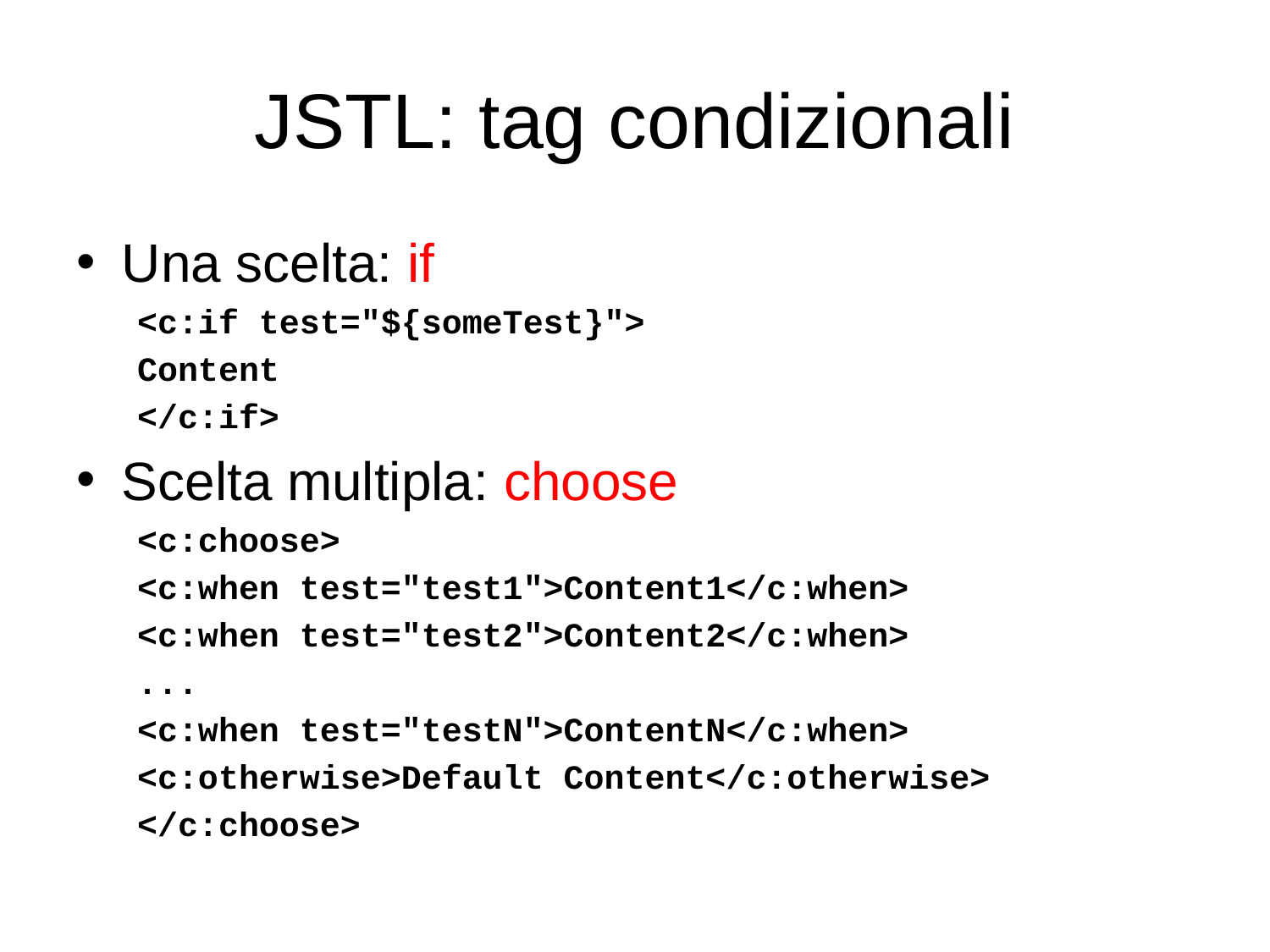

# JSTL: tag condizionali
Una scelta: if
<c:if test="${someTest}">
Content
</c:if>
Scelta multipla: choose
<c:choose>
	<c:when test="test1">Content1</c:when>
	<c:when test="test2">Content2</c:when>
	...
	<c:when test="testN">ContentN</c:when>
	<c:otherwise>Default Content</c:otherwise>
</c:choose>